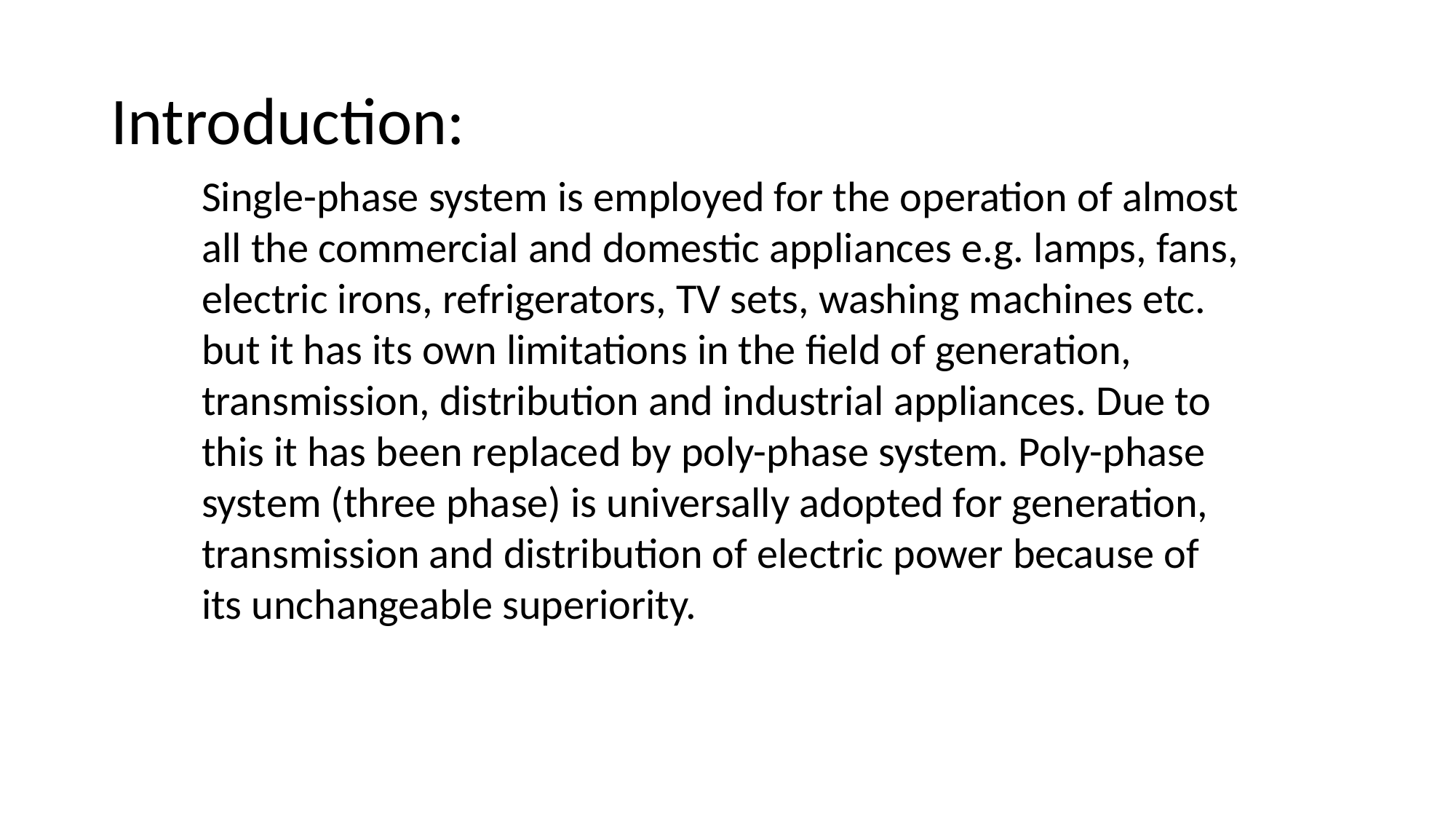

# Introduction:
Single-phase system is employed for the operation of almost all the commercial and domestic appliances e.g. lamps, fans, electric irons, refrigerators, TV sets, washing machines etc. but it has its own limitations in the field of generation, transmission, distribution and industrial appliances. Due to this it has been replaced by poly-phase system. Poly-phase system (three phase) is universally adopted for generation, transmission and distribution of electric power because of its unchangeable superiority.